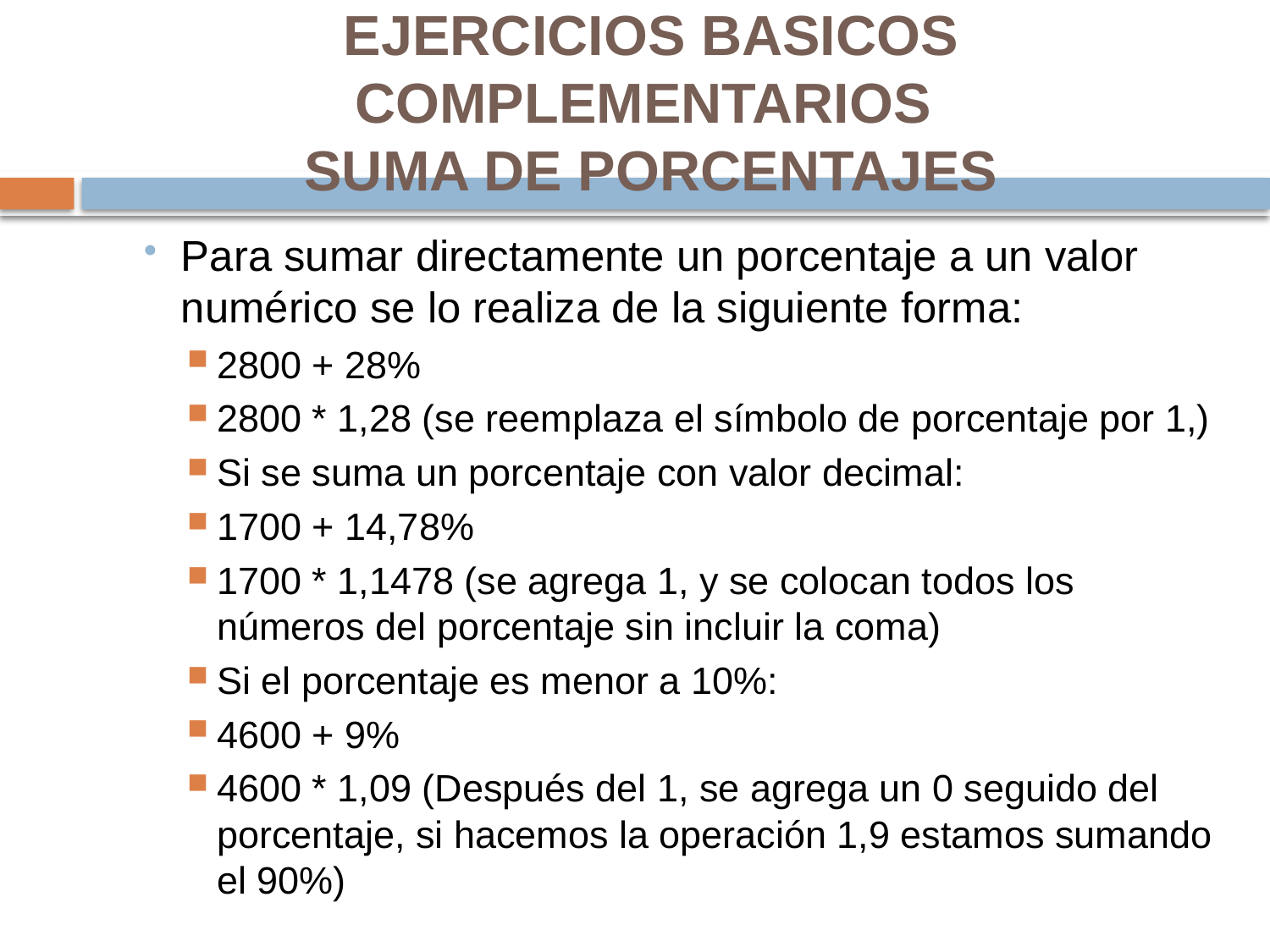

# EJERCICIOS BASICOS COMPLEMENTARIOS SUMA DE PORCENTAJES
Para sumar directamente un porcentaje a un valor numérico se lo realiza de la siguiente forma:
2800 + 28%
2800 * 1,28 (se reemplaza el símbolo de porcentaje por 1,)
Si se suma un porcentaje con valor decimal:
1700 + 14,78%
1700 * 1,1478 (se agrega 1, y se colocan todos los números del porcentaje sin incluir la coma)
Si el porcentaje es menor a 10%:
4600 + 9%
4600 * 1,09 (Después del 1, se agrega un 0 seguido del porcentaje, si hacemos la operación 1,9 estamos sumando el 90%)